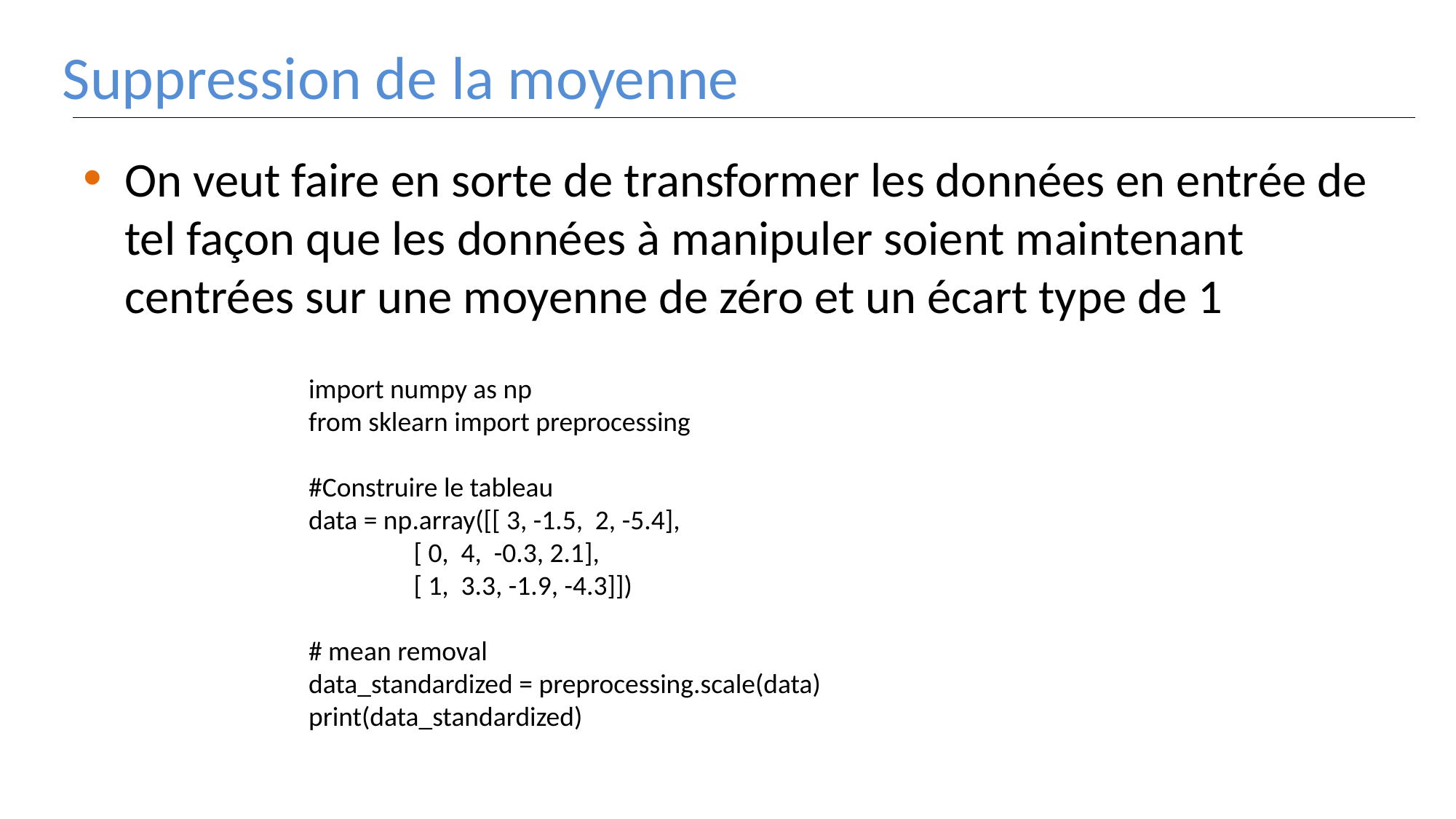

# Suppression de la moyenne
On veut faire en sorte de transformer les données en entrée de tel façon que les données à manipuler soient maintenant centrées sur une moyenne de zéro et un écart type de 1
import numpy as np
from sklearn import preprocessing

#Construire le tableau
data = np.array([[ 3, -1.5,  2, -5.4],
                 [ 0,  4,  -0.3, 2.1],
                 [ 1,  3.3, -1.9, -4.3]])

# mean removal
data_standardized = preprocessing.scale(data)
print(data_standardized)